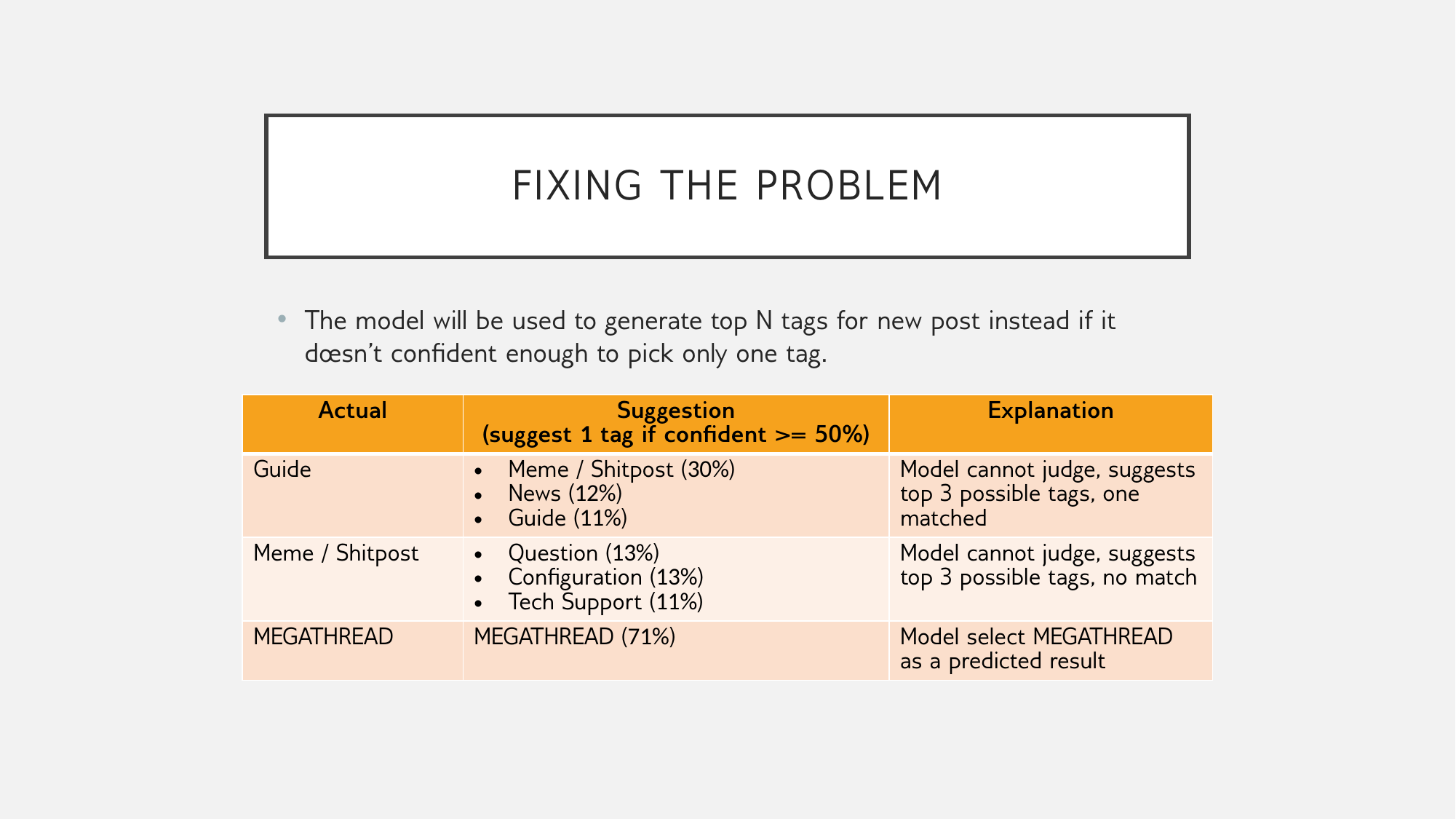

# Fixing the problem
The model will be used to generate top N tags for new post instead if it doesn’t confident enough to pick only one tag.
| Actual | Suggestion (suggest 1 tag if confident >= 50%) | Explanation |
| --- | --- | --- |
| Guide | Meme / Shitpost (30%) News (12%) Guide (11%) | Model cannot judge, suggests top 3 possible tags, one matched |
| Meme / Shitpost | Question (13%) Configuration (13%) Tech Support (11%) | Model cannot judge, suggests top 3 possible tags, no match |
| MEGATHREAD | MEGATHREAD (71%) | Model select MEGATHREAD as a predicted result |